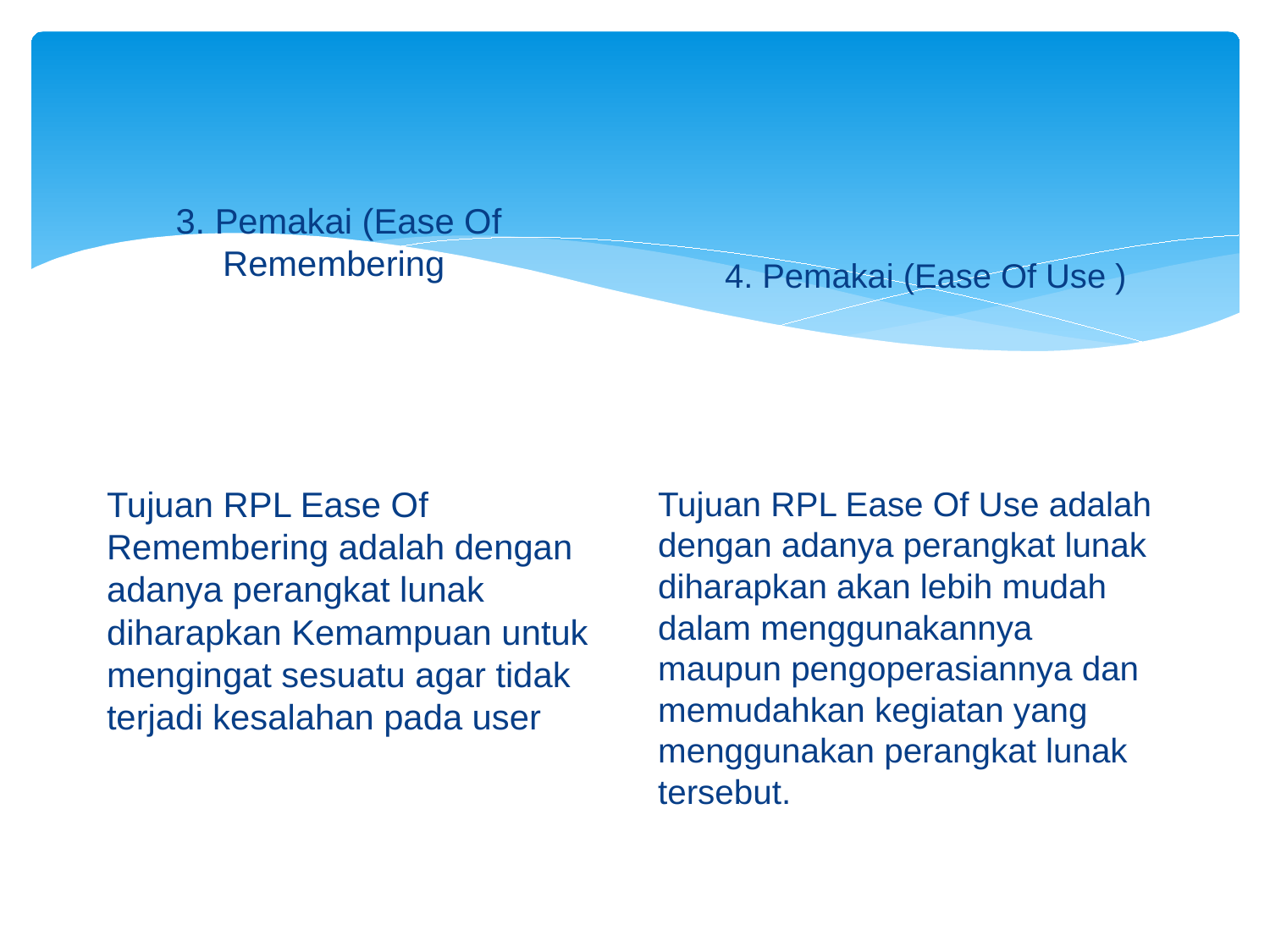

3. Pemakai (Ease Of Remembering

4. Pemakai (Ease Of Use )

Tujuan RPL Ease Of Remembering adalah dengan adanya perangkat lunak diharapkan Kemampuan untuk mengingat sesuatu agar tidak terjadi kesalahan pada user

Tujuan RPL Ease Of Use adalah dengan adanya perangkat lunak diharapkan akan lebih mudah dalam menggunakannya maupun pengoperasiannya dan memudahkan kegiatan yang menggunakan perangkat lunak tersebut.